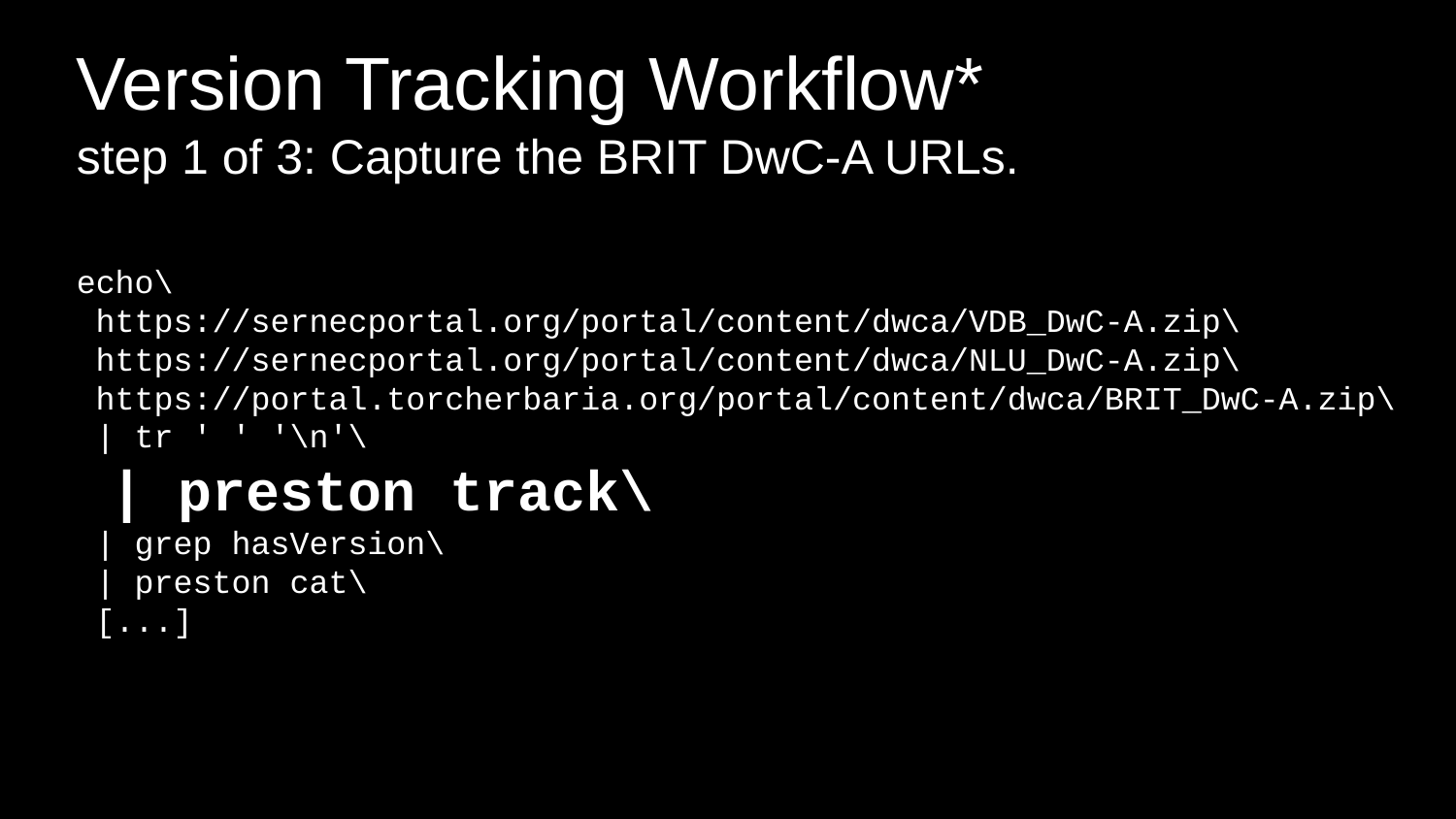

# Version Tracking Workflow*
step 1 of 3: Capture the BRIT DwC-A URLs.

echo\
 https://sernecportal.org/portal/content/dwca/VDB_DwC-A.zip\
 https://sernecportal.org/portal/content/dwca/NLU_DwC-A.zip\
 https://portal.torcherbaria.org/portal/content/dwca/BRIT_DwC-A.zip\
 | tr ' ' '\n'\
 | preston track\
 | grep hasVersion\
 | preston cat\
 [...]